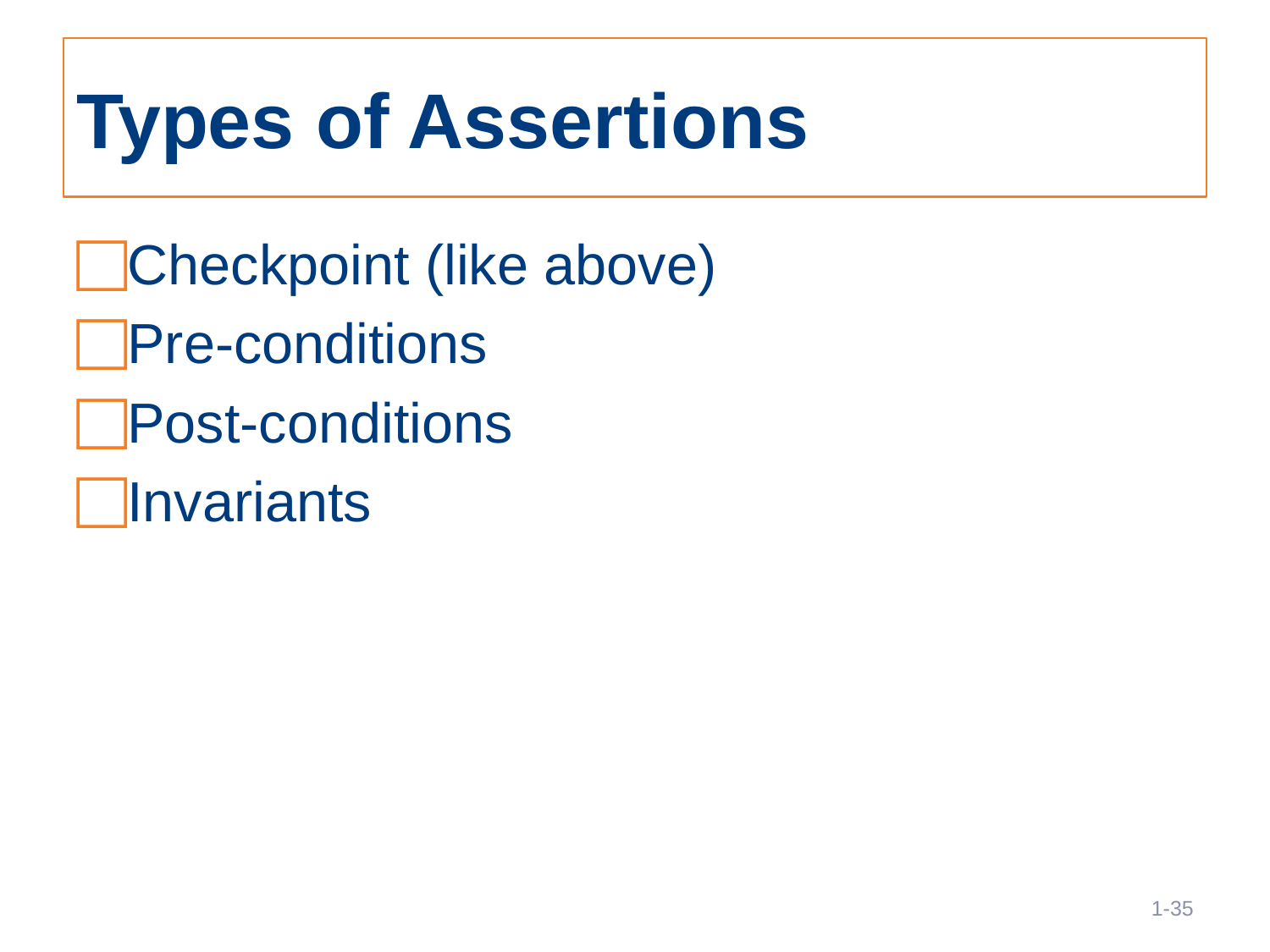

# Types of Assertions
Checkpoint (like above)
Pre-conditions
Post-conditions
Invariants
35